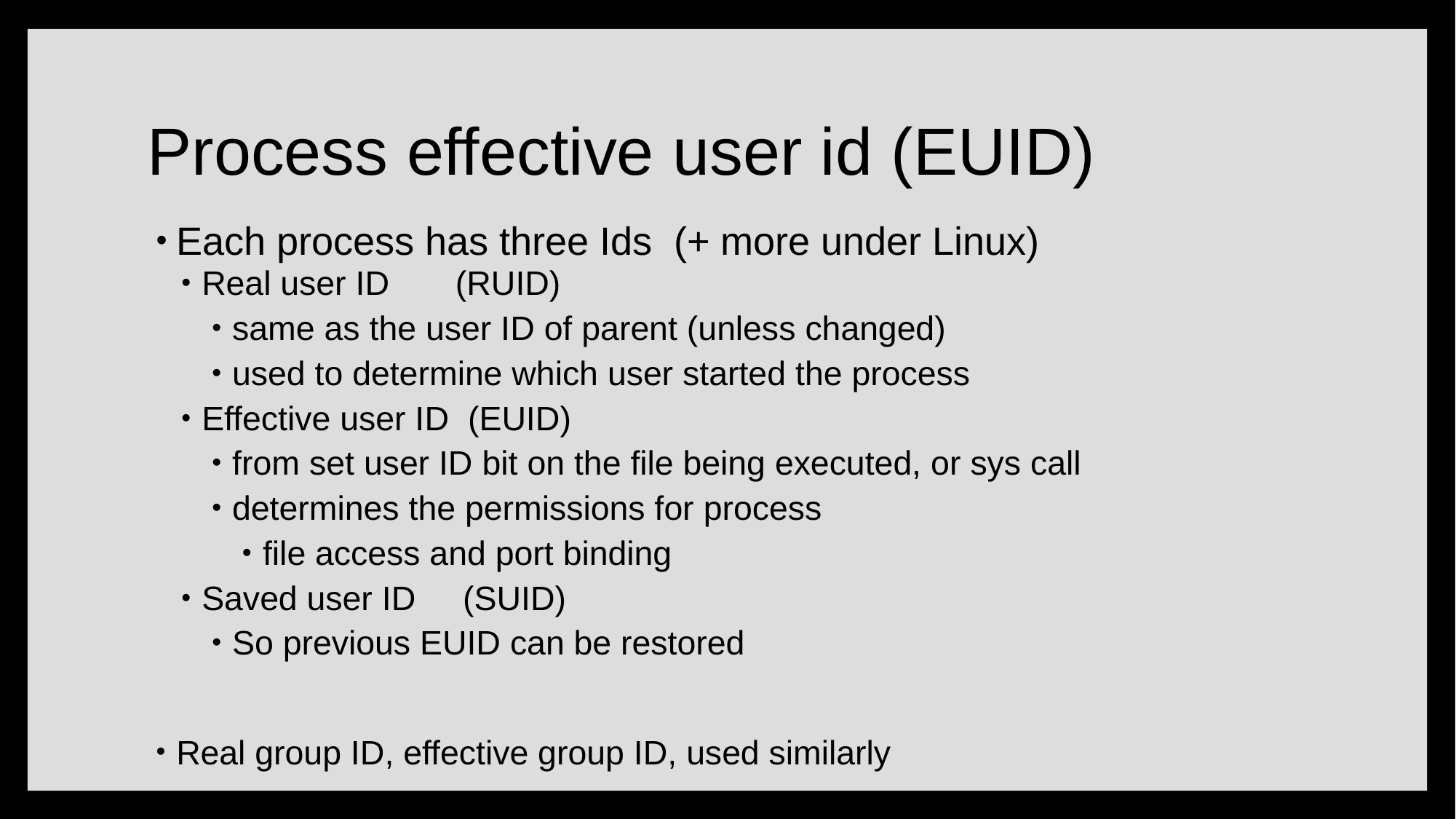

# Process effective user id (EUID)
Each process has three Ids  (+ more under Linux)
Real user ID       (RUID)
same as the user ID of parent (unless changed)
used to determine which user started the process
Effective user ID  (EUID)
from set user ID bit on the file being executed, or sys call
determines the permissions for process
file access and port binding
Saved user ID     (SUID)
So previous EUID can be restored

Real group ID, effective group ID, used similarly